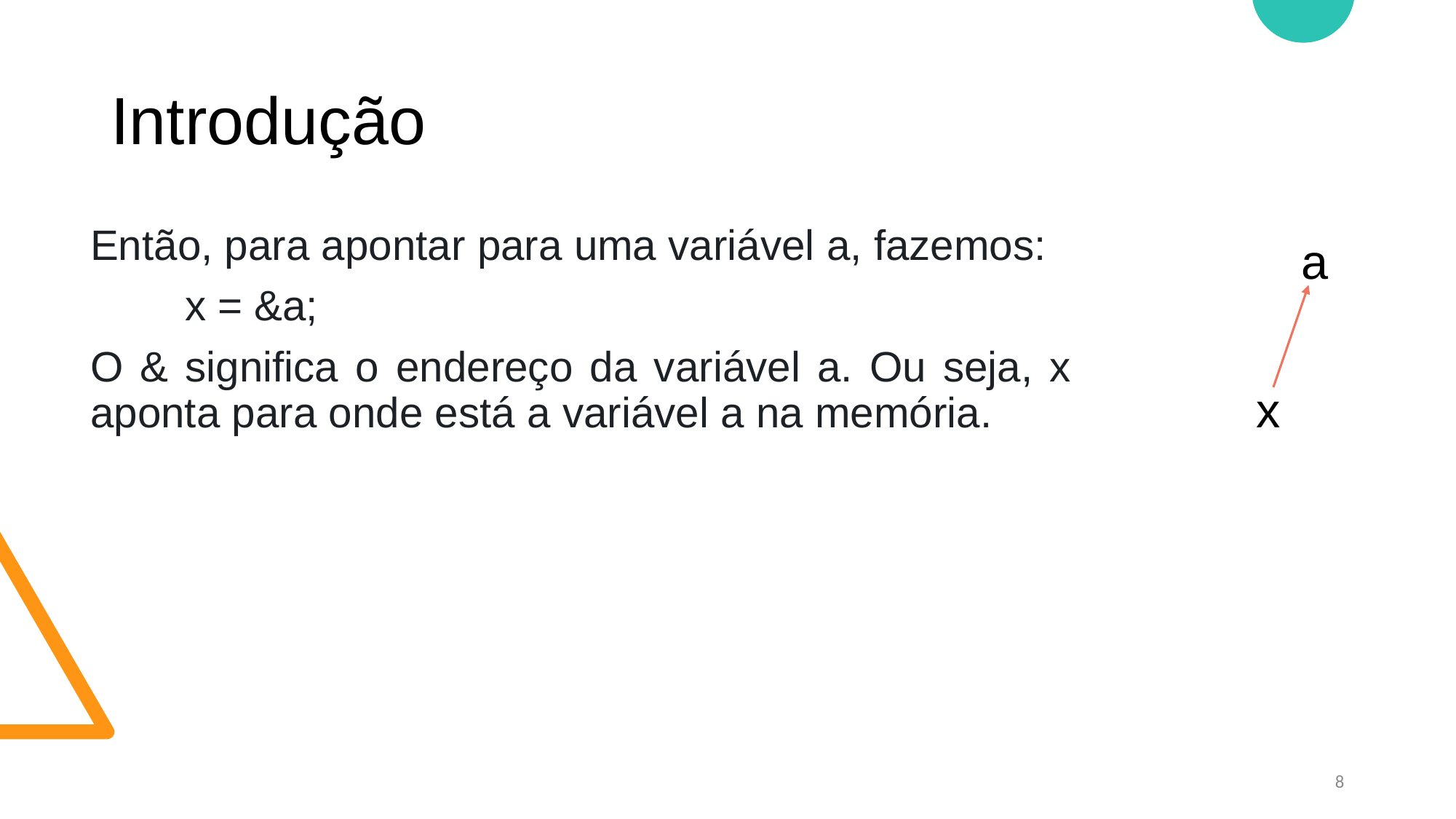

# Introdução
Então, para apontar para uma variável a, fazemos:
        x = &a;
O & significa o endereço da variável a. Ou seja, x aponta para onde está a variável a na memória.

a
x
8